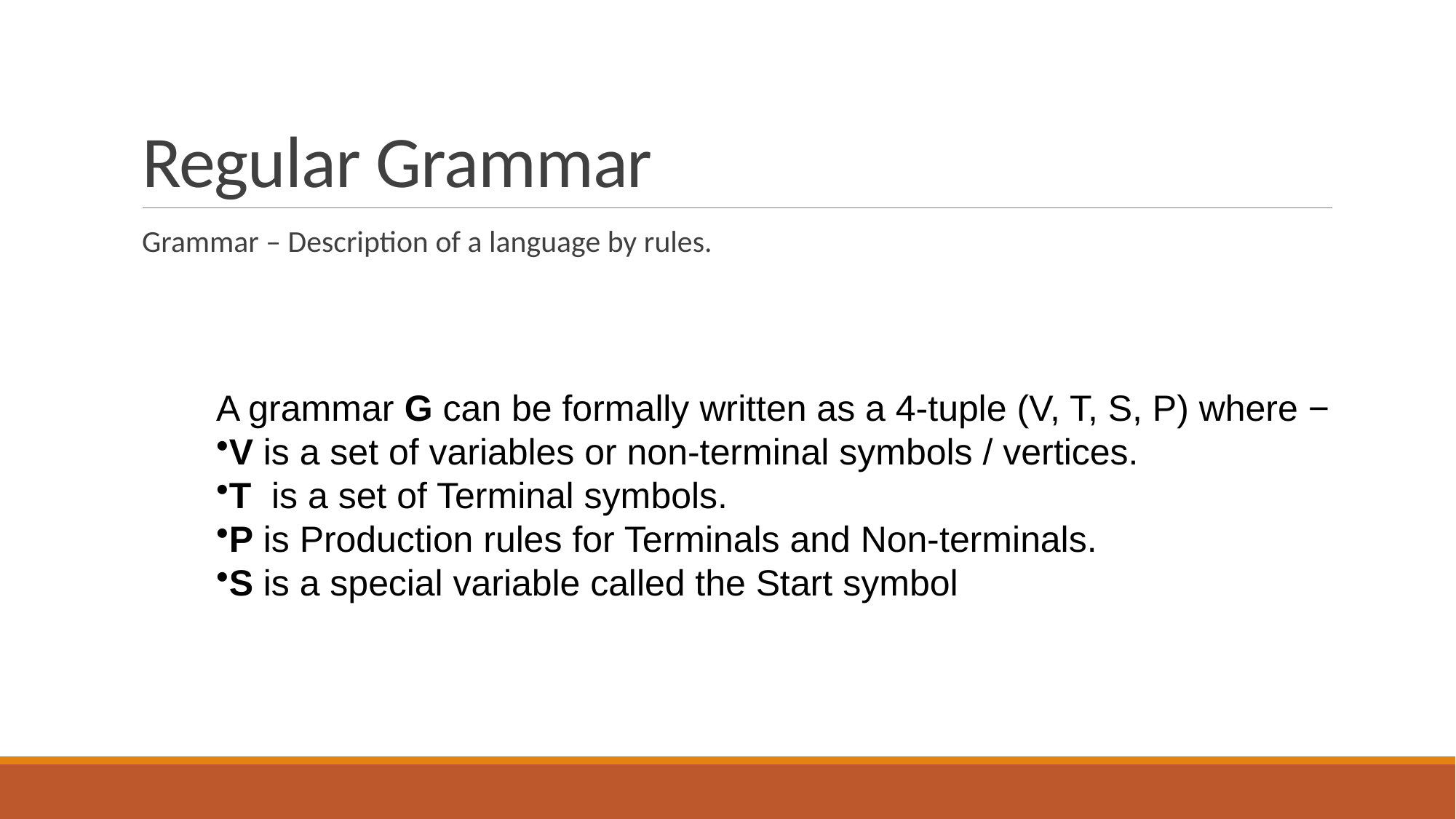

# Regular Grammar
Grammar – Description of a language by rules.

A grammar G can be formally written as a 4-tuple (V, T, S, P) where −
V is a set of variables or non-terminal symbols / vertices.
T  is a set of Terminal symbols.
P is Production rules for Terminals and Non-terminals.
S is a special variable called the Start symbol